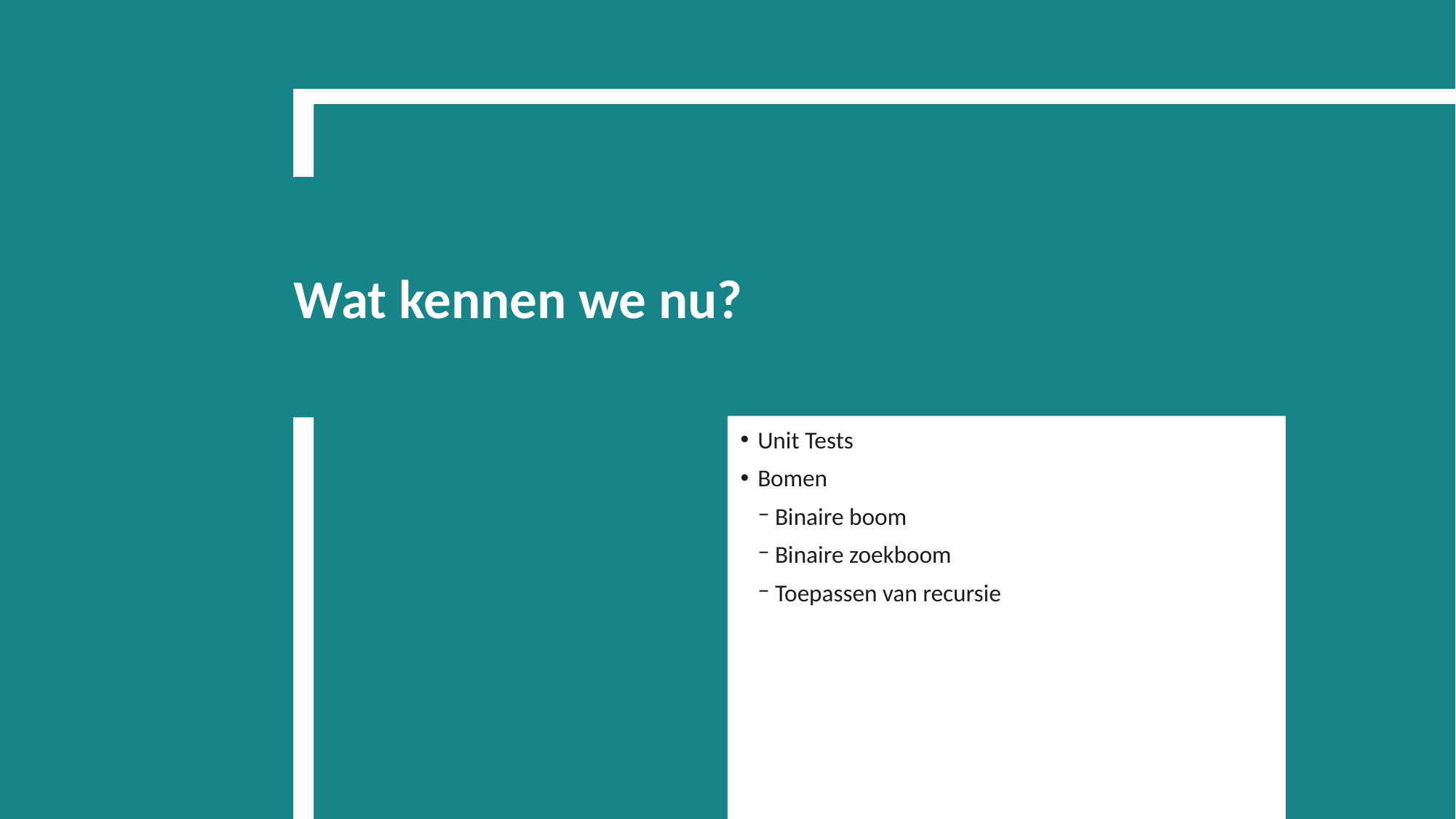

# Wat kennen we nu?
Unit Tests
Bomen
Binaire boom
Binaire zoekboom
Toepassen van recursie